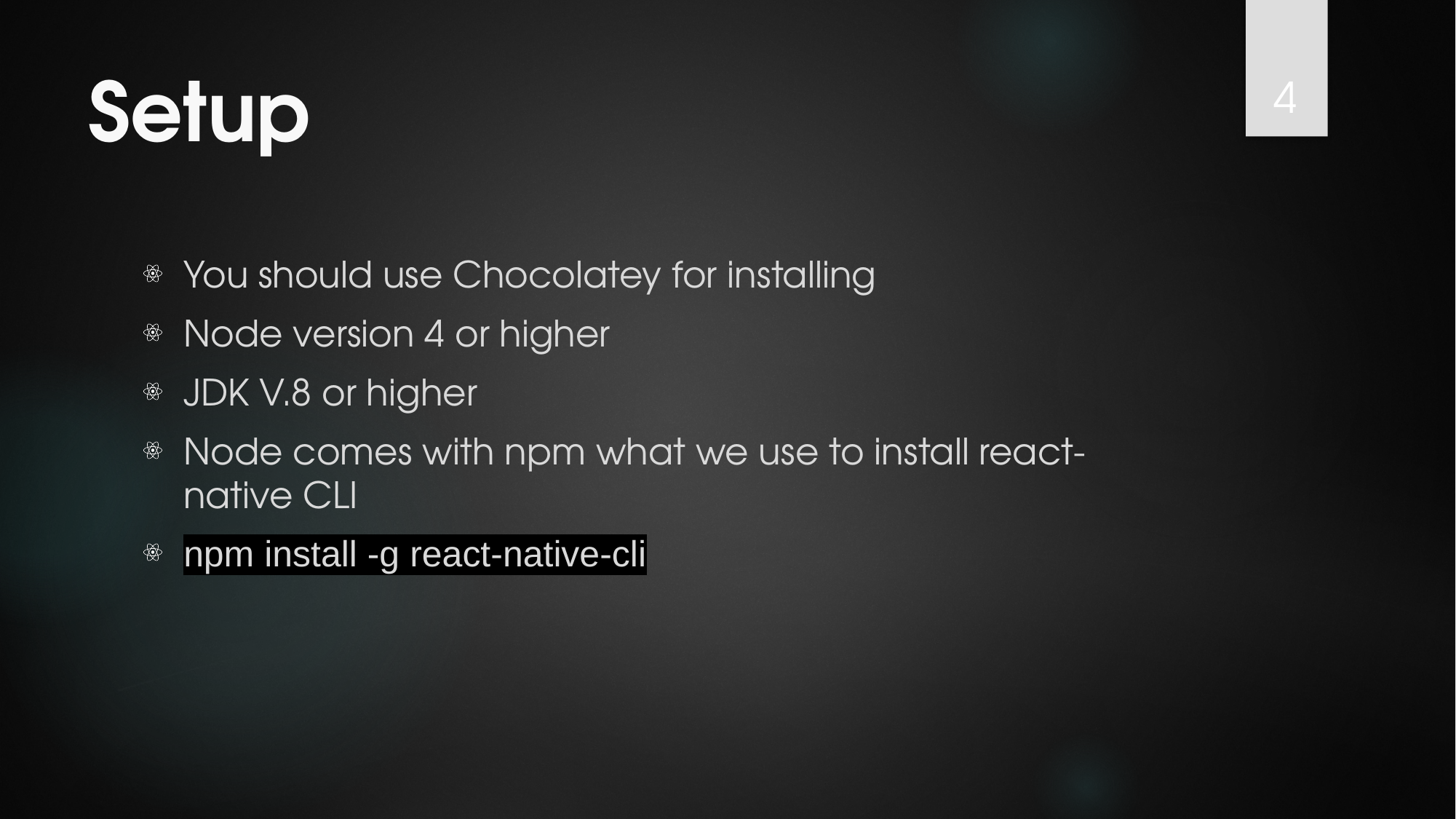

4
# Setup
You should use Chocolatey for installing
Node version 4 or higher
JDK V.8 or higher
Node comes with npm what we use to install react-native CLI
npm install -g react-native-cli